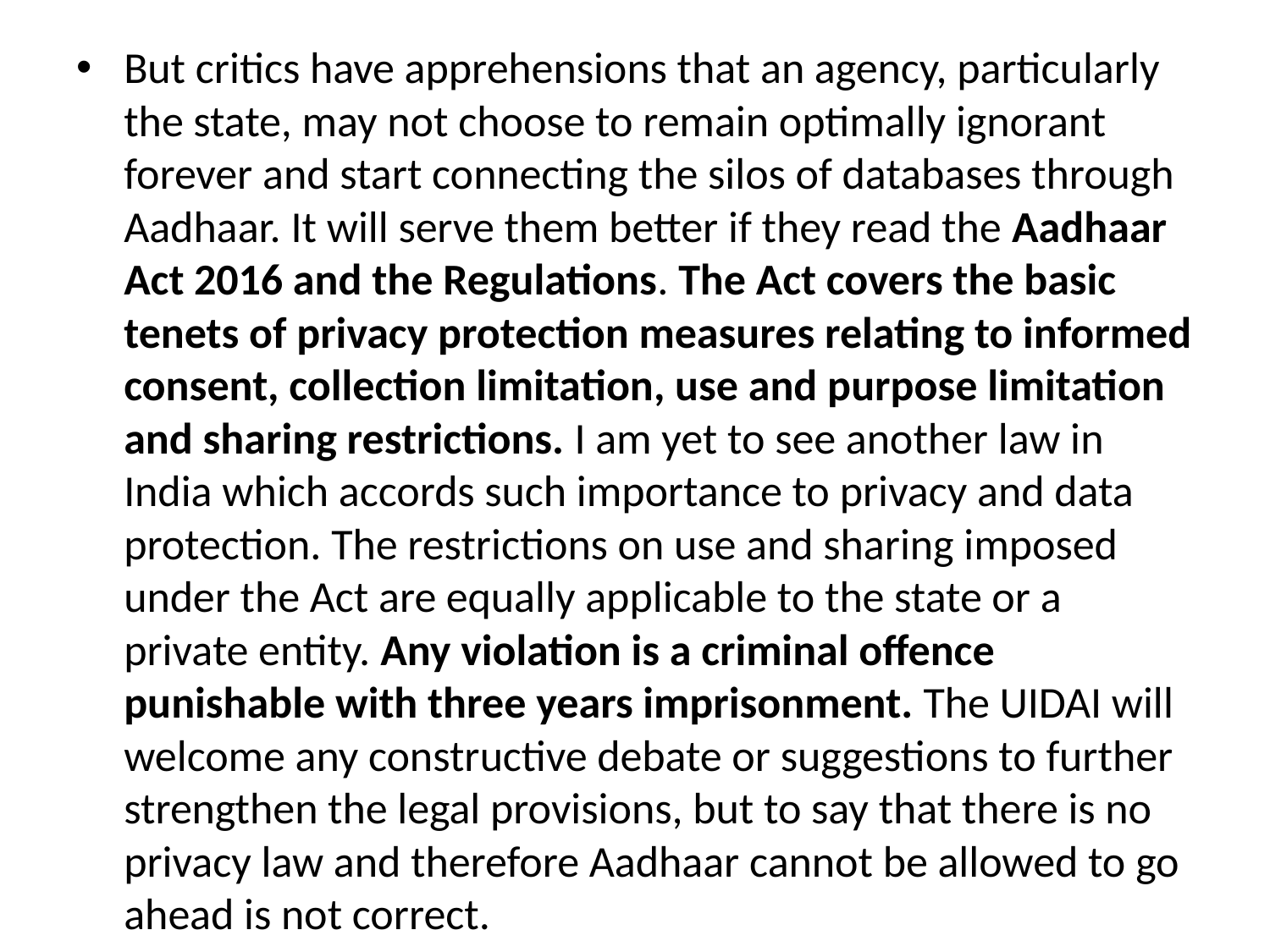

But critics have apprehensions that an agency, particularly the state, may not choose to remain optimally ignorant forever and start connecting the silos of databases through Aadhaar. It will serve them better if they read the Aadhaar Act 2016 and the Regulations. The Act covers the basic tenets of privacy protection measures relating to informed consent, collection limitation, use and purpose limitation and sharing restrictions. I am yet to see another law in India which accords such importance to privacy and data protection. The restrictions on use and sharing imposed under the Act are equally applicable to the state or a private entity. Any violation is a criminal offence punishable with three years imprisonment. The UIDAI will welcome any constructive debate or suggestions to further strengthen the legal provisions, but to say that there is no privacy law and therefore Aadhaar cannot be allowed to go ahead is not correct.